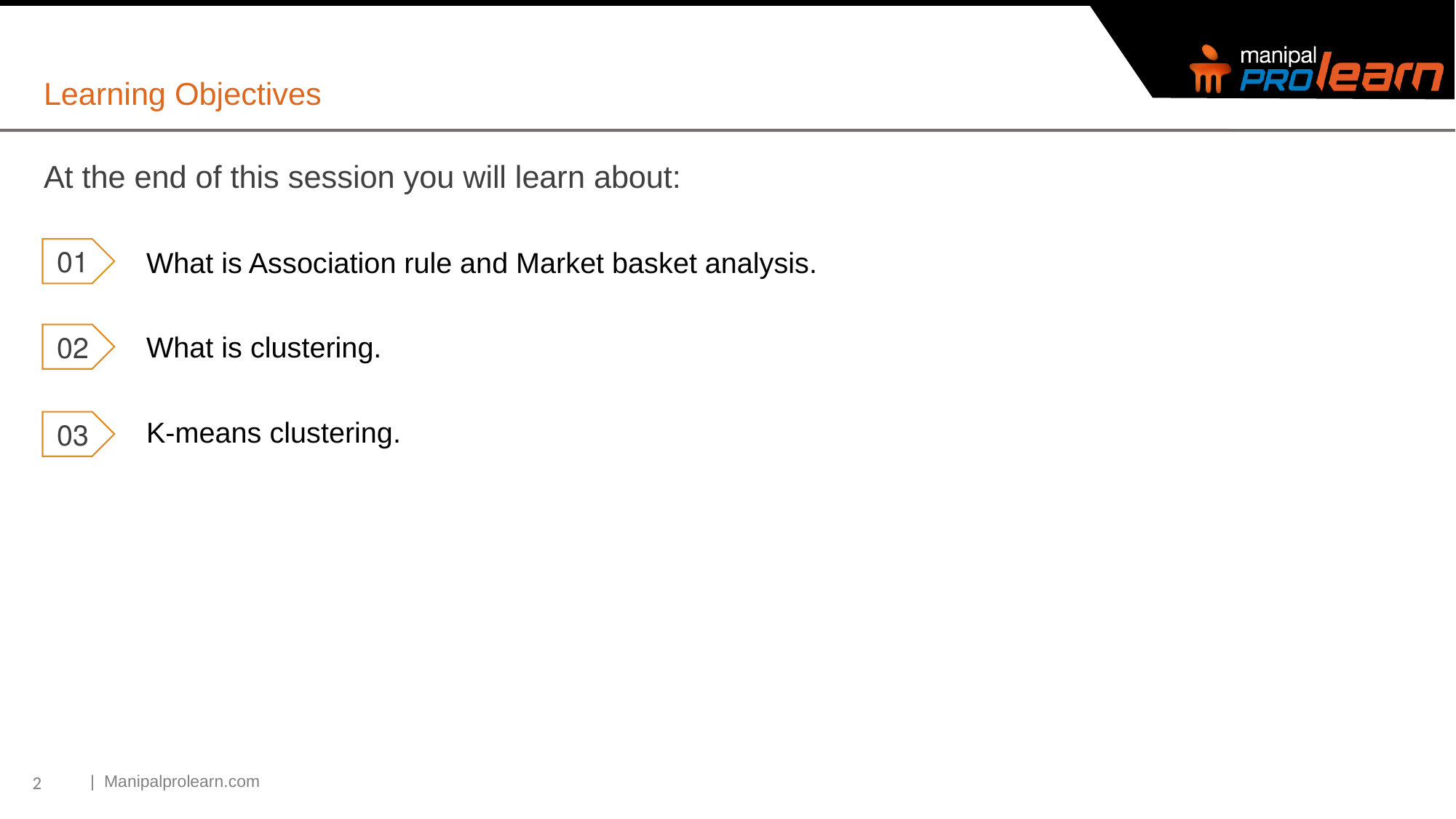

Learning Objectives
At the end of this session you will learn about:
01
What is Association rule and Market basket analysis.
What is clustering.
02
K-means clustering.
03